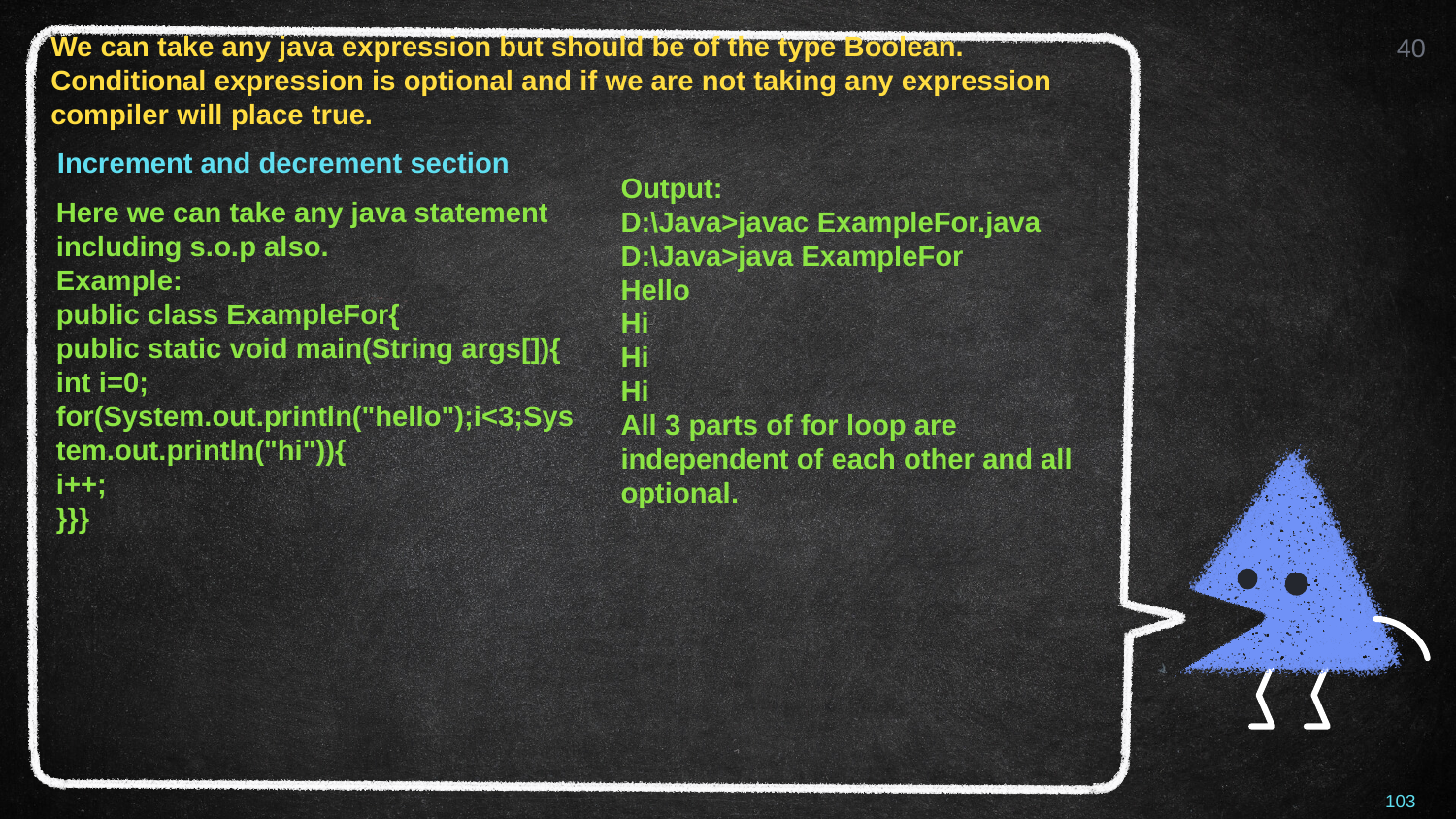

We can take any java expression but should be of the type Boolean.
Conditional expression is optional and if we are not taking any expression compiler will place true.
40
Increment and decrement section
Output:
D:\Java>javac ExampleFor.java
D:\Java>java ExampleFor
Hello
Hi
Hi
Hi
All 3 parts of for loop are independent of each other and all optional.
Here we can take any java statement including s.o.p also.
Example:
public class ExampleFor{
public static void main(String args[]){
int i=0;
for(System.out.println("hello");i<3;System.out.println("hi")){
i++;
}}}
103